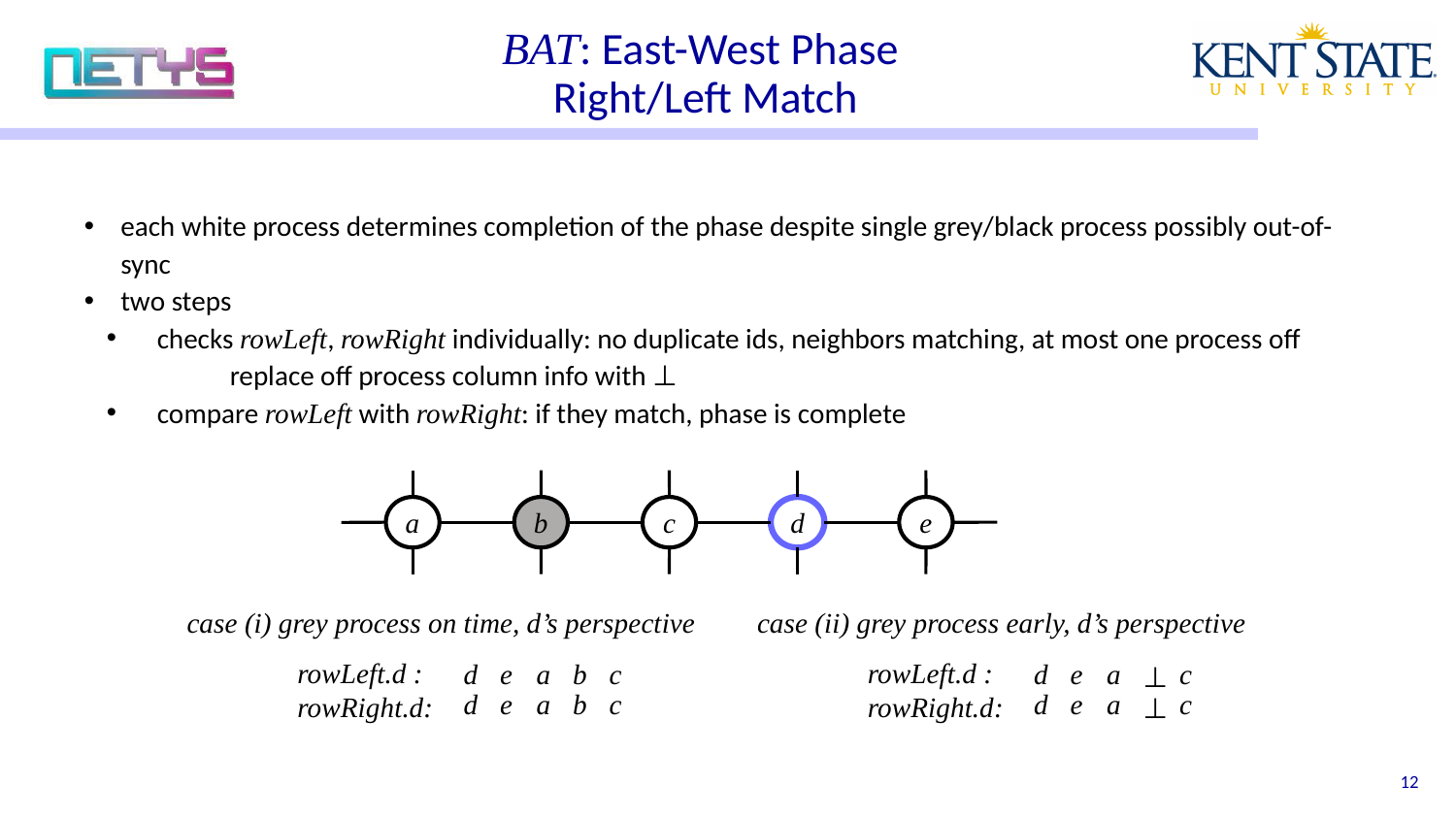

# BAT: East-West Phase Right/Left Match
each white process determines completion of the phase despite single grey/black process possibly out-of-sync
two steps
checks rowLeft, rowRight individually: no duplicate ids, neighbors matching, at most one process off
replace off process column info with ⊥
compare rowLeft with rowRight: if they match, phase is complete

a
b
c
d
e
case (i) grey process on time, d’s perspective
rowLeft.d :
rowRight.d:
d
e
a
b
c
e
a
b
c
d
case (ii) grey process early, d’s perspective
rowLeft.d :
rowRight.d:
d
e
a
⊥
c
e
a
⊥
c
d
12